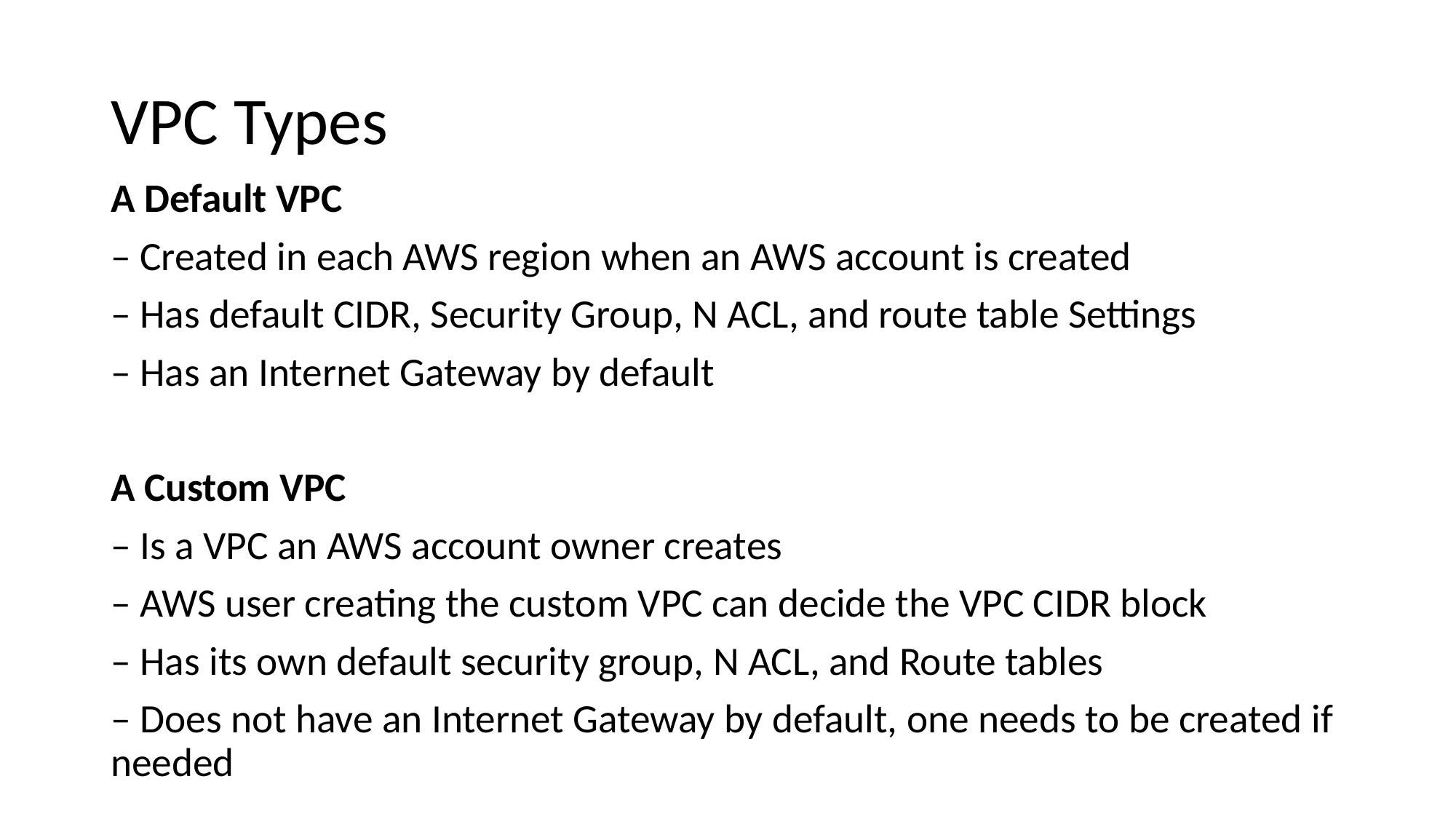

# VPC Types
A Default VPC
– Created in each AWS region when an AWS account is created
– Has default CIDR, Security Group, N ACL, and route table Settings
– Has an Internet Gateway by default

A Custom VPC
– Is a VPC an AWS account owner creates
– AWS user creating the custom VPC can decide the VPC CIDR block
– Has its own default security group, N ACL, and Route tables
– Does not have an Internet Gateway by default, one needs to be created if needed